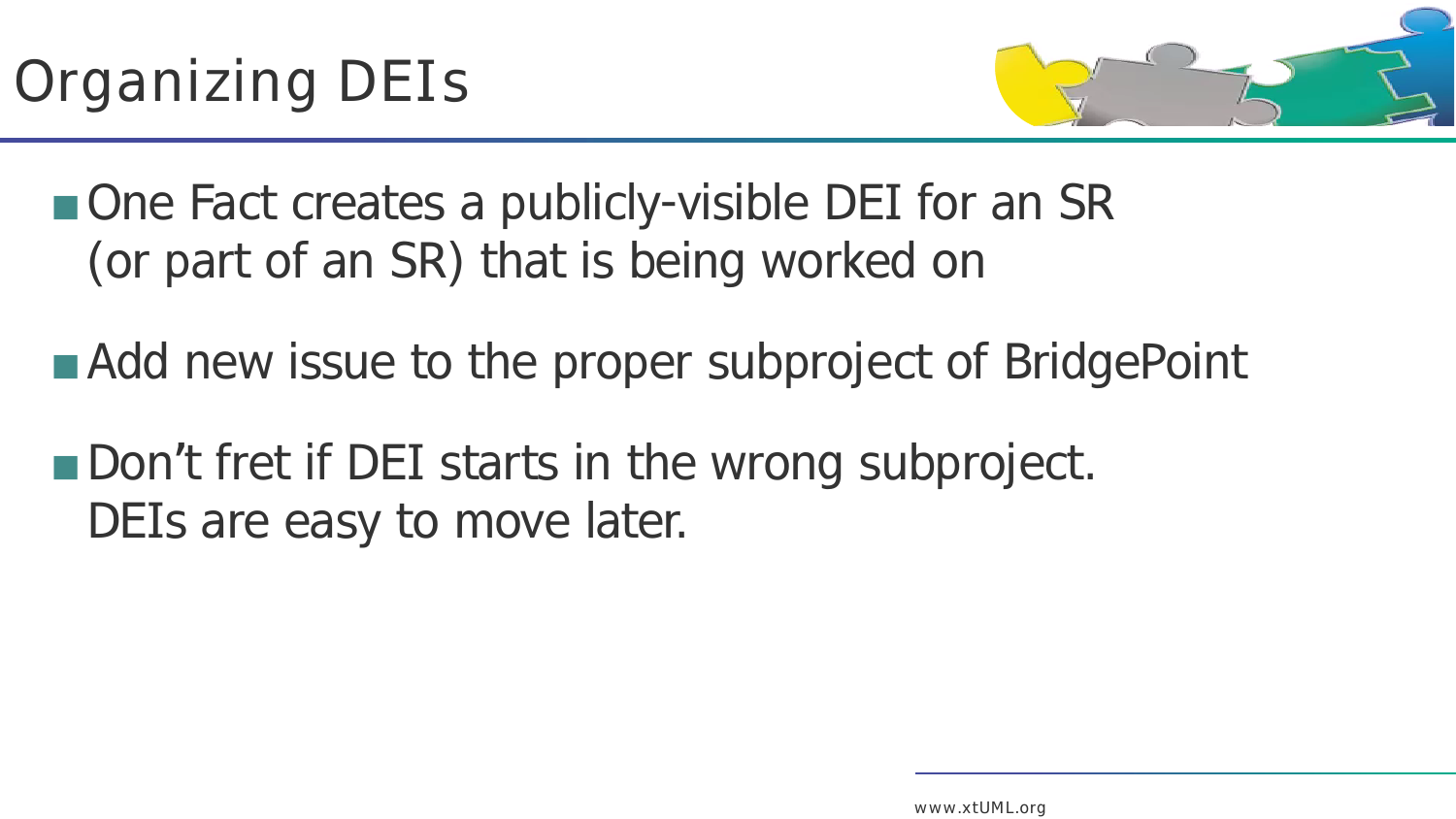

# Organizing DEIs
One Fact creates a publicly-visible DEI for an SR
(or part of an SR) that is being worked on
Add new issue to the proper subproject of BridgePoint
Don’t fret if DEI starts in the wrong subproject.
DEIs are easy to move later.